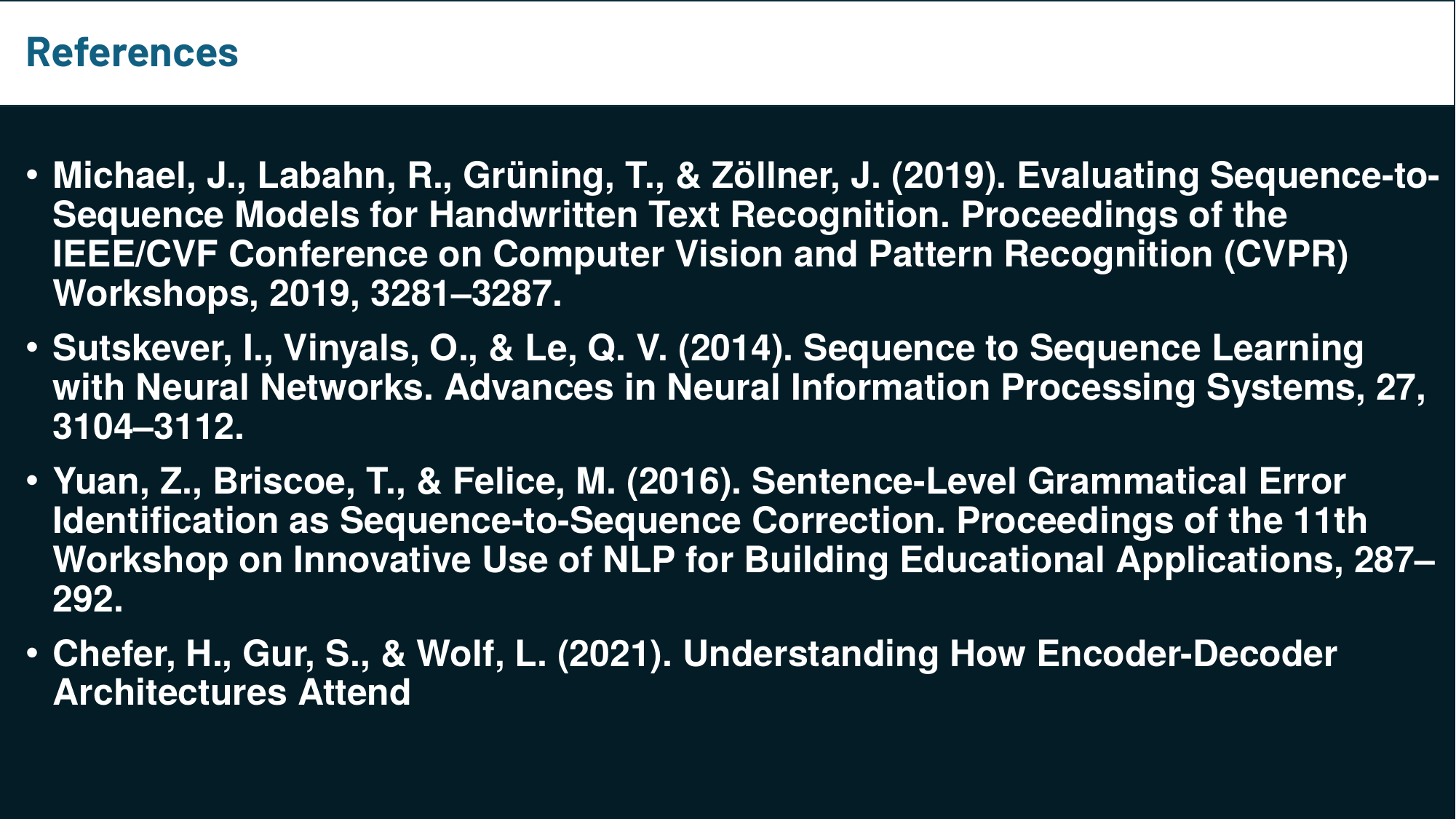

# References

Michael, J., Labahn, R., Grüning, T., & Zöllner, J. (2019). Evaluating Sequence-to-Sequence Models for Handwritten Text Recognition. Proceedings of the IEEE/CVF Conference on Computer Vision and Pattern Recognition (CVPR) Workshops, 2019, 3281–3287.
Sutskever, I., Vinyals, O., & Le, Q. V. (2014). Sequence to Sequence Learning with Neural Networks. Advances in Neural Information Processing Systems, 27, 3104–3112.
Yuan, Z., Briscoe, T., & Felice, M. (2016). Sentence-Level Grammatical Error Identification as Sequence-to-Sequence Correction. Proceedings of the 11th Workshop on Innovative Use of NLP for Building Educational Applications, 287–292.
Chefer, H., Gur, S., & Wolf, L. (2021). Understanding How Encoder-Decoder Architectures Attend